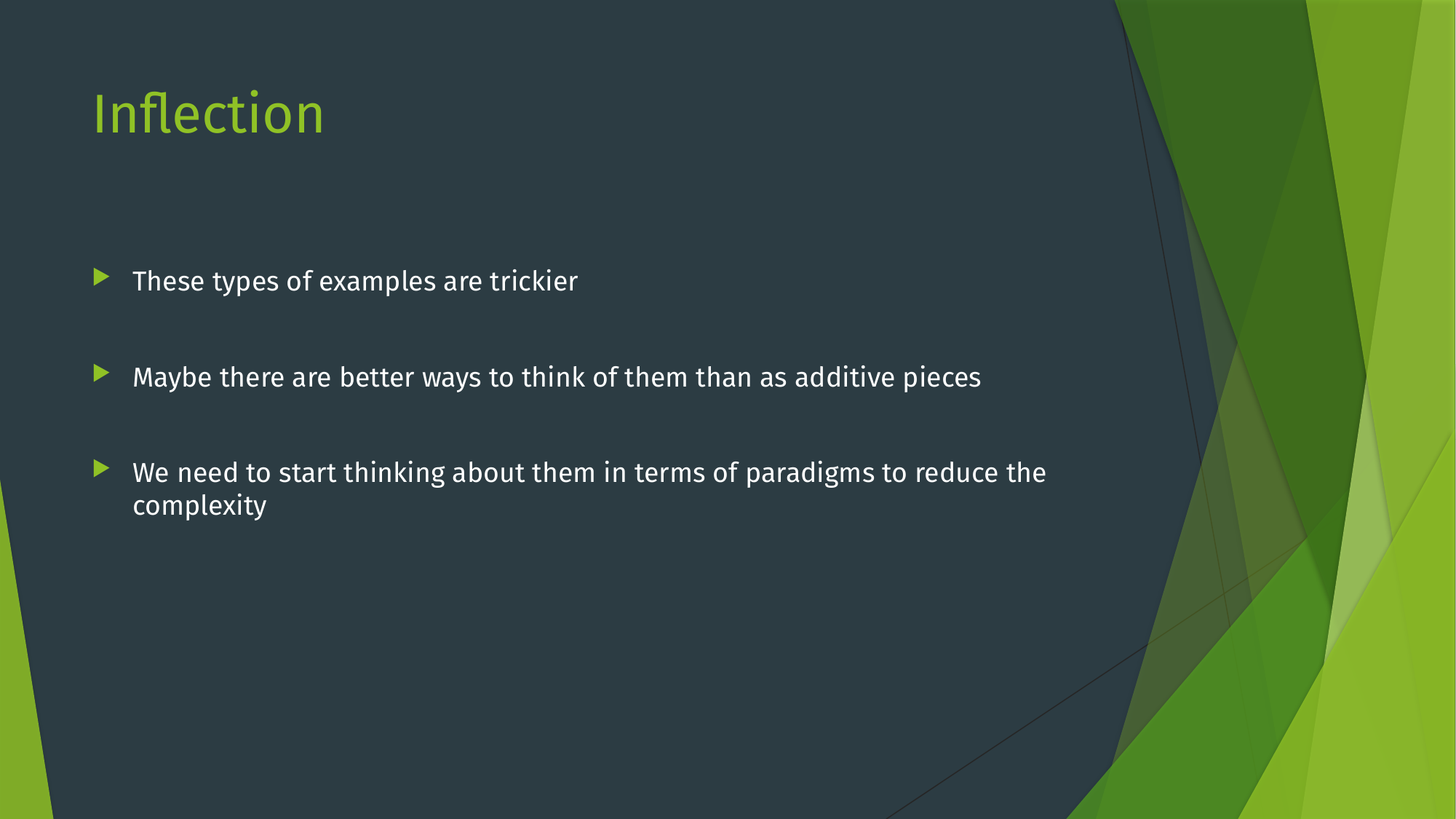

# Inflection
These types of examples are trickier

Maybe there are better ways to think of them than as additive pieces

We need to start thinking about them in terms of paradigms to reduce the complexity